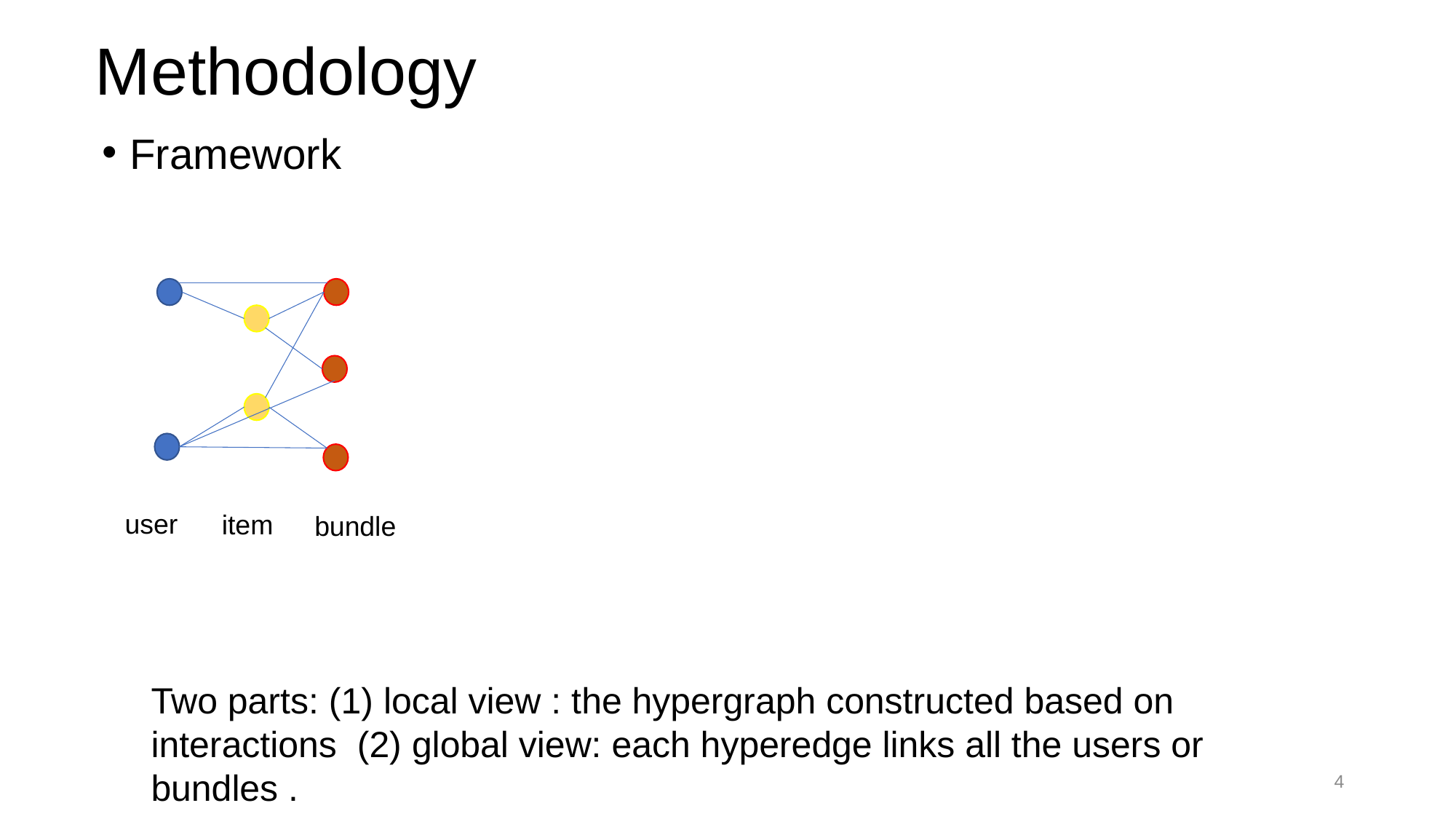

# Methodology
Framework

user
item
bundle
Two parts: (1) local view : the hypergraph constructed based on interactions  (2) global view: each hyperedge links all the users or bundles .
4